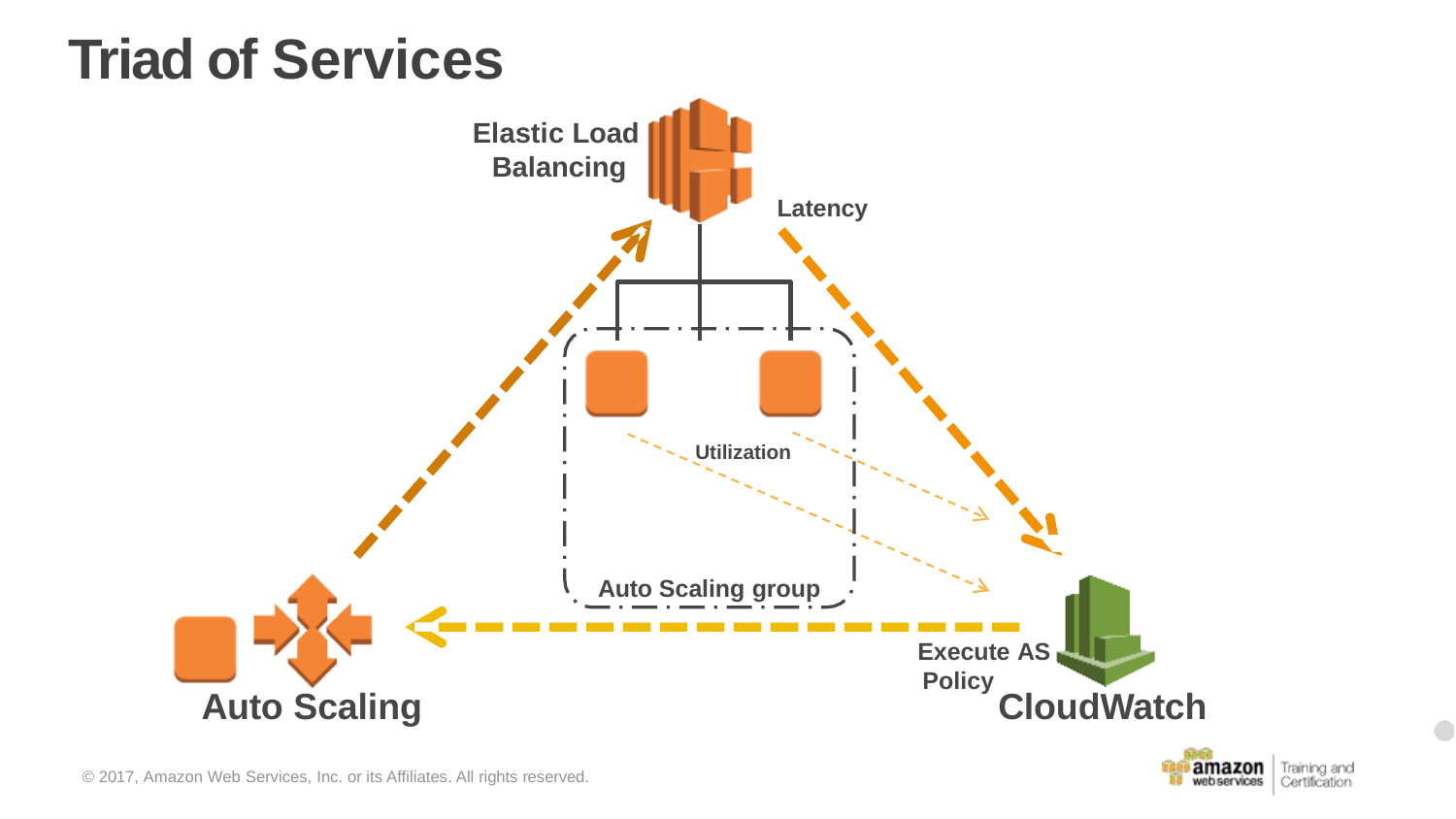

# Triad of Services

Elastic Load  Balancing
Latency

Utilization

Auto Scaling group

Execute AS  Policy
CloudWatch
Auto Scaling

© 2017, Amazon Web Services, Inc. or its Affiliates. All rights reserved.